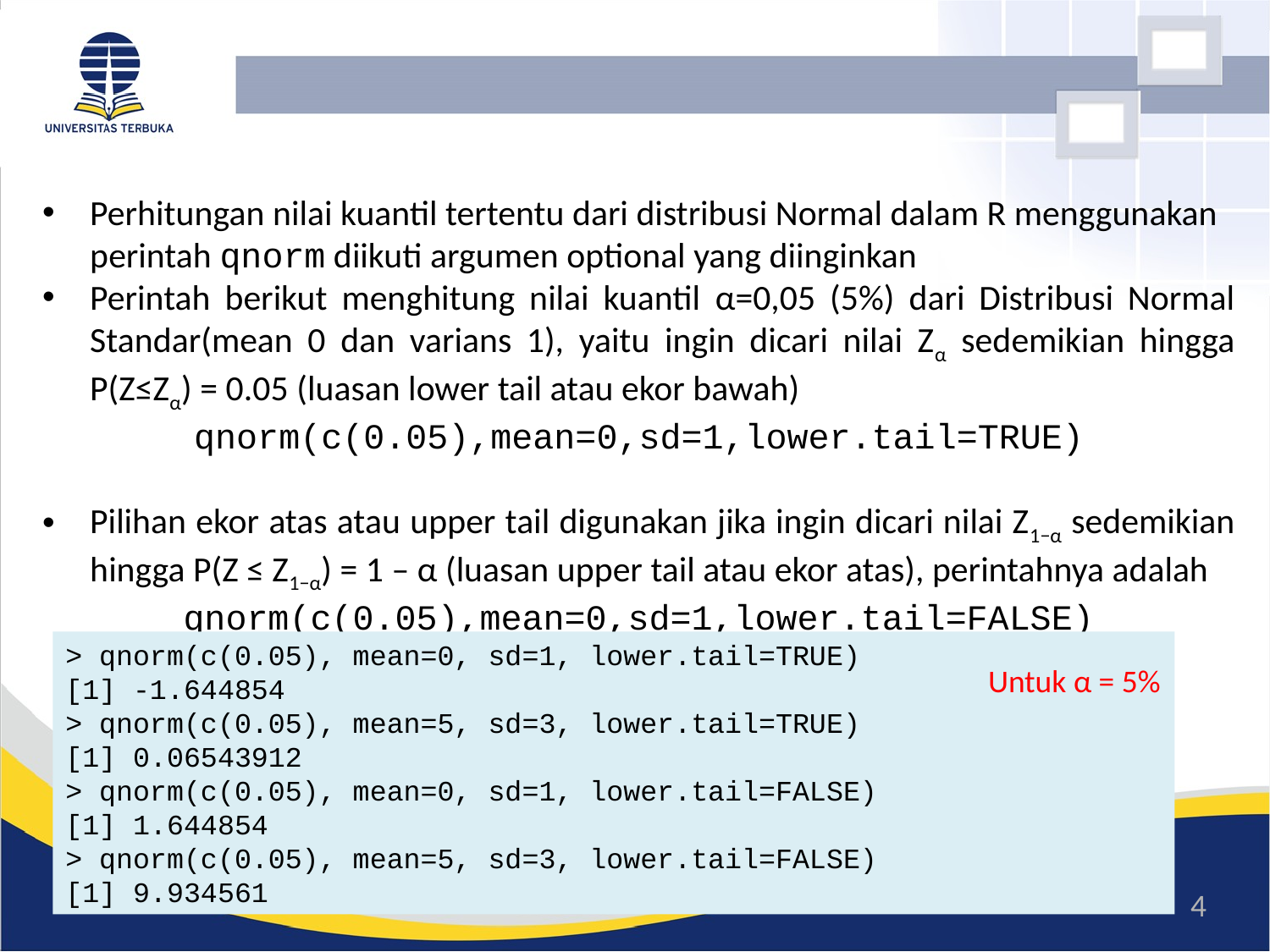

#
Perhitungan nilai kuantil tertentu dari distribusi Normal dalam R menggunakan perintah qnorm diikuti argumen optional yang diinginkan
Perintah berikut menghitung nilai kuantil α=0,05 (5%) dari Distribusi Normal Standar(mean 0 dan varians 1), yaitu ingin dicari nilai Zα sedemikian hingga P(Z≤Zα) = 0.05 (luasan lower tail atau ekor bawah)
qnorm(c(0.05),mean=0,sd=1,lower.tail=TRUE)

Pilihan ekor atas atau upper tail digunakan jika ingin dicari nilai Z1−α sedemikian hingga P(Z ≤ Z1−α) = 1 – α (luasan upper tail atau ekor atas), perintahnya adalah
qnorm(c(0.05),mean=0,sd=1,lower.tail=FALSE)
> qnorm(c(0.05), mean=0, sd=1, lower.tail=TRUE)
[1] -1.644854
> qnorm(c(0.05), mean=5, sd=3, lower.tail=TRUE)
[1] 0.06543912
> qnorm(c(0.05), mean=0, sd=1, lower.tail=FALSE)
[1] 1.644854
> qnorm(c(0.05), mean=5, sd=3, lower.tail=FALSE)
[1] 9.934561
Untuk α = 5%
4